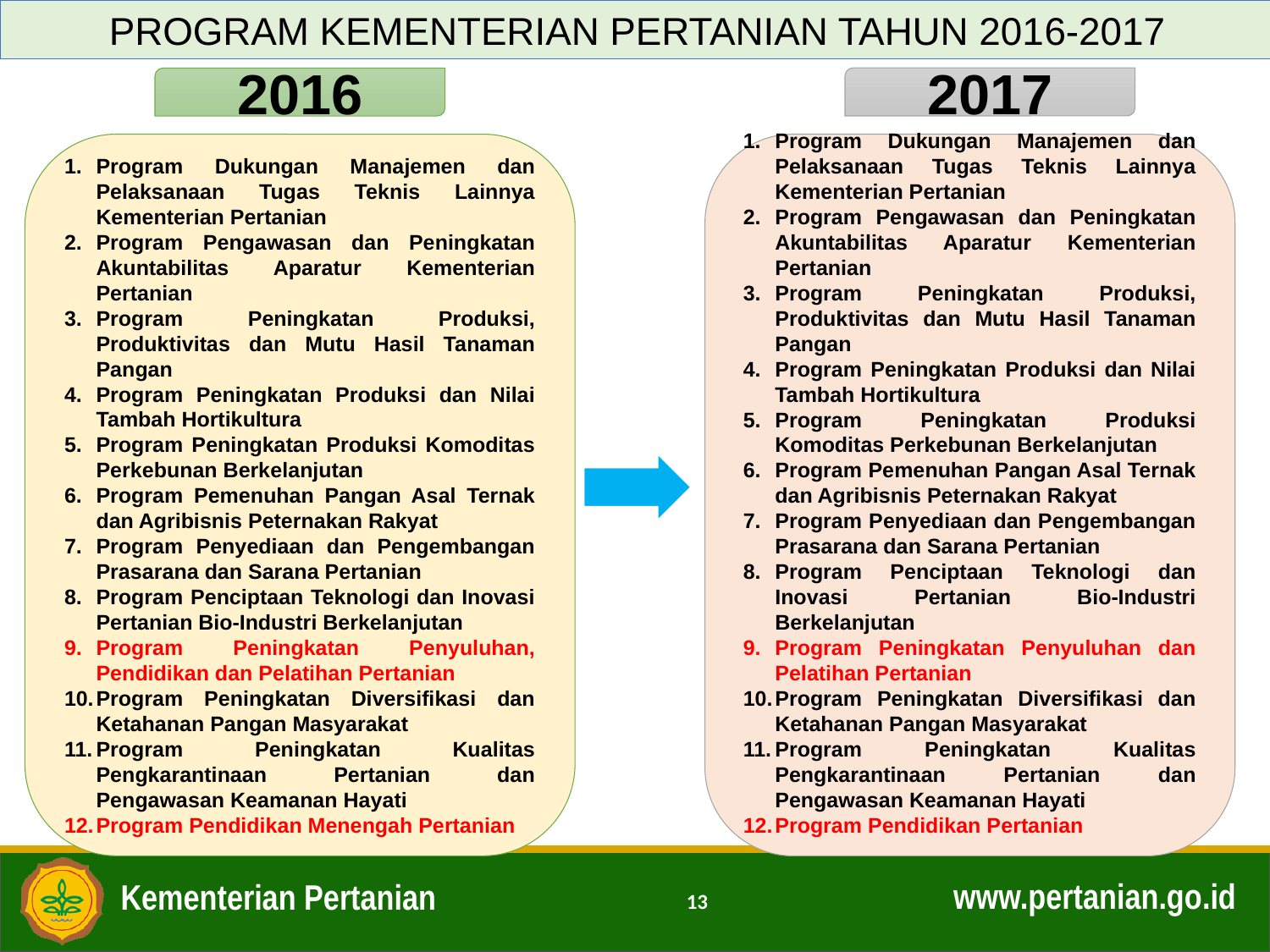

PROGRAM KEMENTERIAN PERTANIAN TAHUN 2016-2017
2017
2016

Program Dukungan Manajemen dan Pelaksanaan Tugas Teknis Lainnya Kementerian Pertanian
Program Pengawasan dan Peningkatan Akuntabilitas Aparatur Kementerian Pertanian
Program Peningkatan Produksi, Produktivitas dan Mutu Hasil Tanaman Pangan
Program Peningkatan Produksi dan Nilai Tambah Hortikultura
Program Peningkatan Produksi Komoditas Perkebunan Berkelanjutan
Program Pemenuhan Pangan Asal Ternak dan Agribisnis Peternakan Rakyat
Program Penyediaan dan Pengembangan Prasarana dan Sarana Pertanian
Program Penciptaan Teknologi dan Inovasi Pertanian Bio-Industri Berkelanjutan
Program Peningkatan Penyuluhan, Pendidikan dan Pelatihan Pertanian
Program Peningkatan Diversifikasi dan Ketahanan Pangan Masyarakat
Program Peningkatan Kualitas Pengkarantinaan Pertanian dan Pengawasan Keamanan Hayati
Program Pendidikan Menengah Pertanian

Program Dukungan Manajemen dan Pelaksanaan Tugas Teknis Lainnya Kementerian Pertanian
Program Pengawasan dan Peningkatan Akuntabilitas Aparatur Kementerian Pertanian
Program Peningkatan Produksi, Produktivitas dan Mutu Hasil Tanaman Pangan
Program Peningkatan Produksi dan Nilai Tambah Hortikultura
Program Peningkatan Produksi Komoditas Perkebunan Berkelanjutan
Program Pemenuhan Pangan Asal Ternak dan Agribisnis Peternakan Rakyat
Program Penyediaan dan Pengembangan Prasarana dan Sarana Pertanian
Program Penciptaan Teknologi dan Inovasi Pertanian Bio-Industri Berkelanjutan
Program Peningkatan Penyuluhan dan Pelatihan Pertanian
Program Peningkatan Diversifikasi dan Ketahanan Pangan Masyarakat
Program Peningkatan Kualitas Pengkarantinaan Pertanian dan Pengawasan Keamanan Hayati
Program Pendidikan Pertanian

13